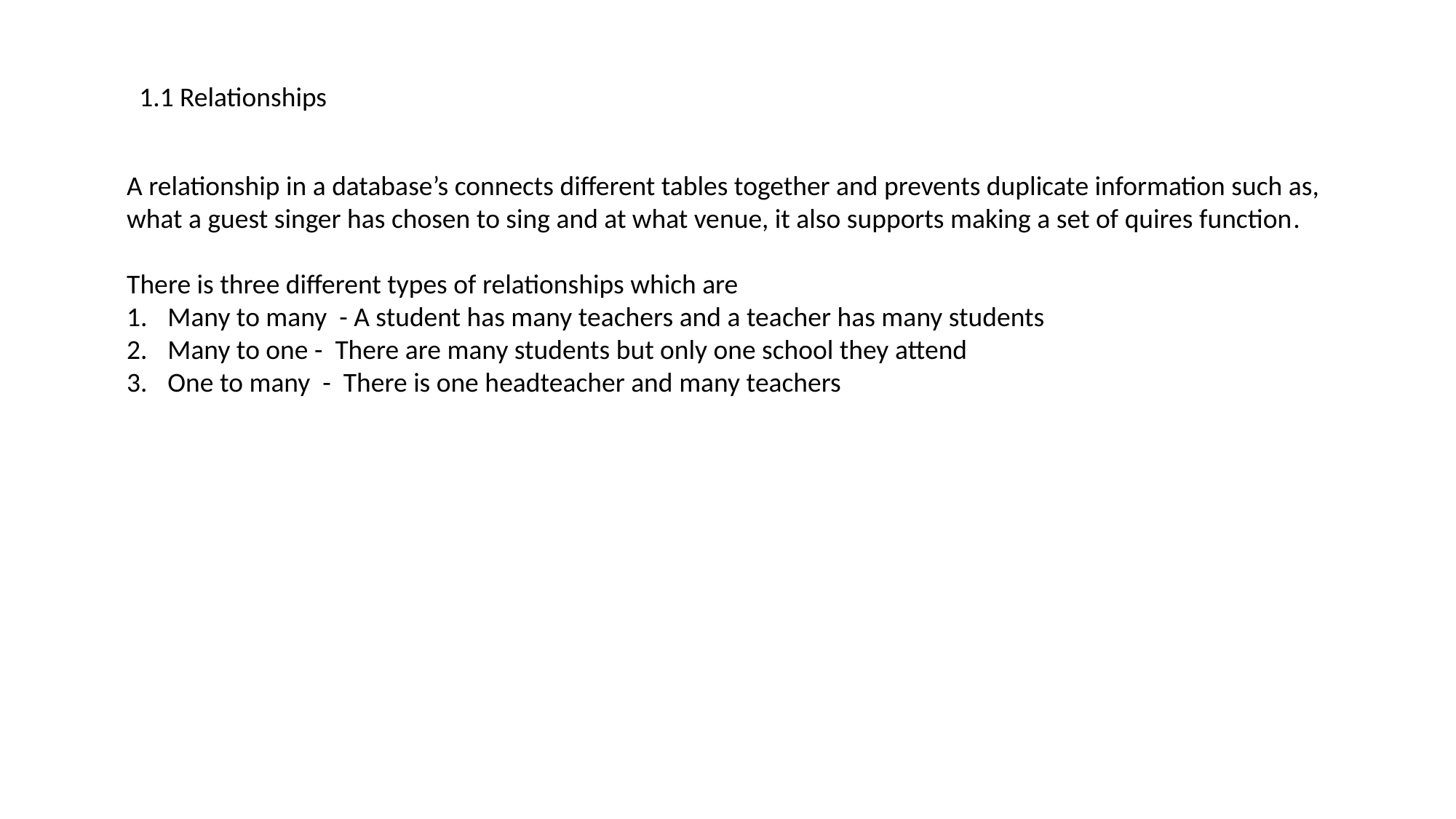

1.1 Relationships
A relationship in a database’s connects different tables together and prevents duplicate information such as, what a guest singer has chosen to sing and at what venue, it also supports making a set of quires function.

There is three different types of relationships which are
Many to many  - A student has many teachers and a teacher has many students
Many to one -  There are many students but only one school they attend
One to many  -  There is one headteacher and many teachers